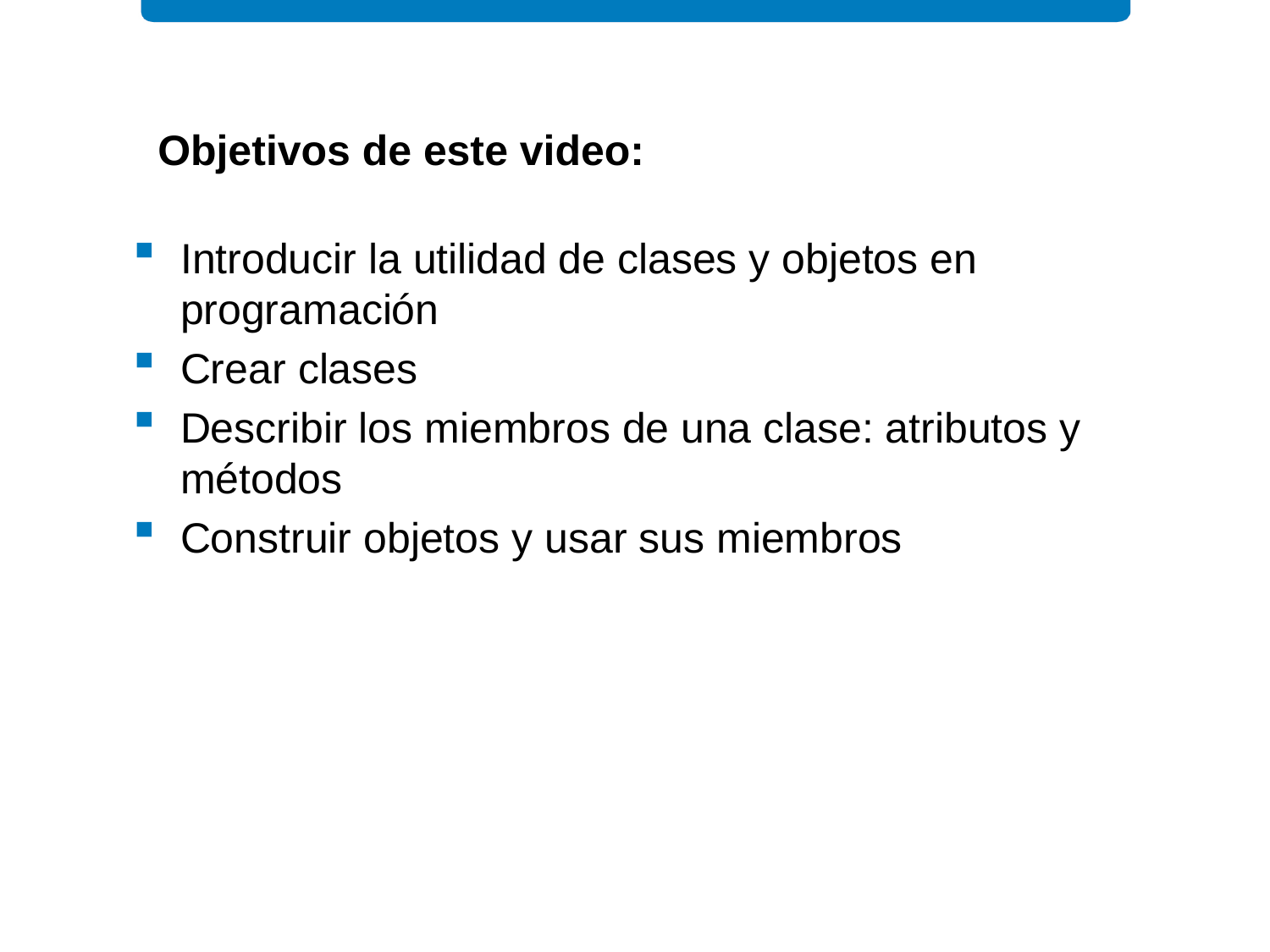

Objetivos de este video:
Introducir la utilidad de clases y objetos en programación
Crear clases
Describir los miembros de una clase: atributos y métodos
Construir objetos y usar sus miembros